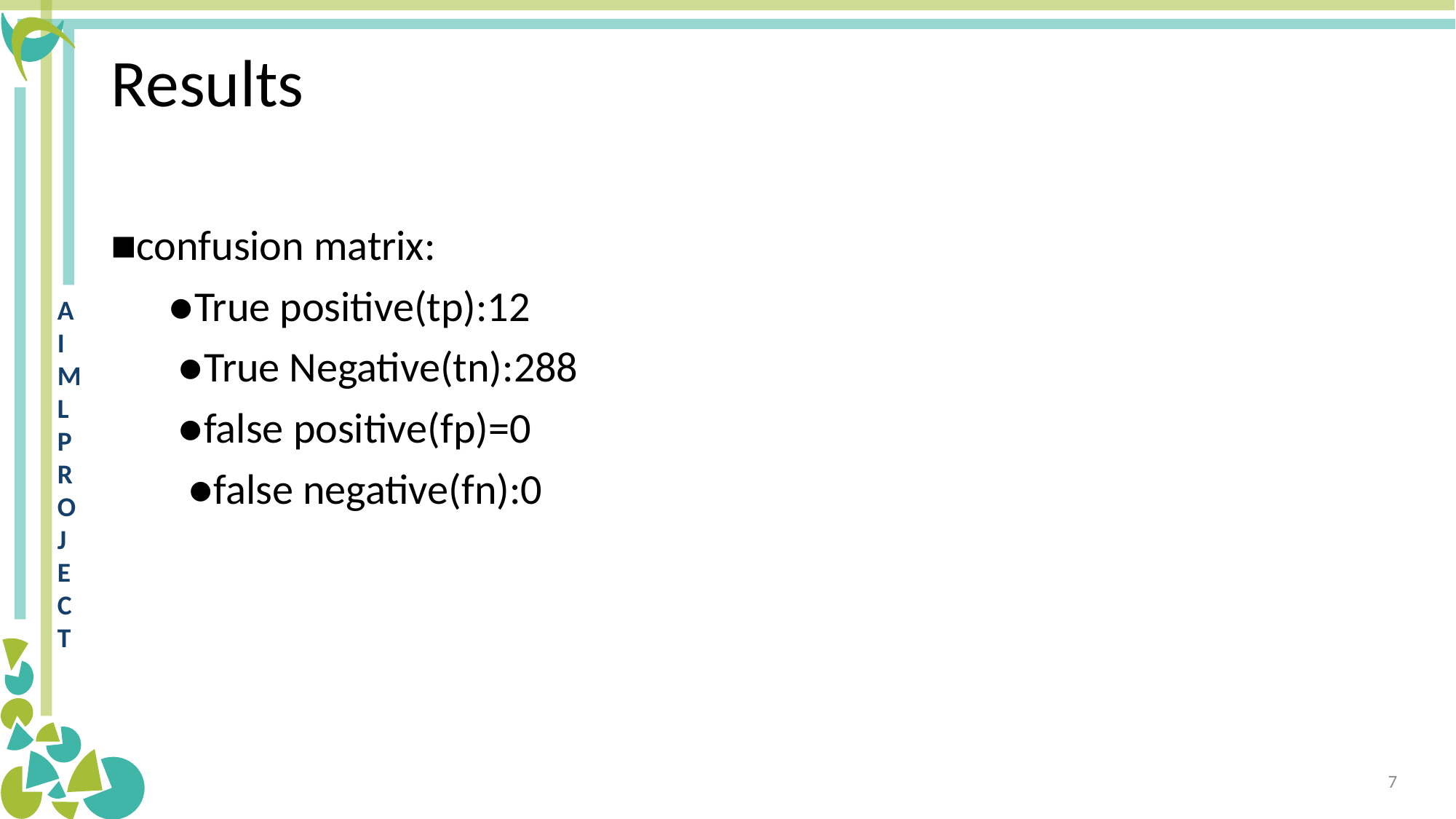

# Results
■confusion matrix:
      ●True positive(tp):12
       ●True Negative(tn):288
       ●false positive(fp)=0
        ●false negative(fn):0
7